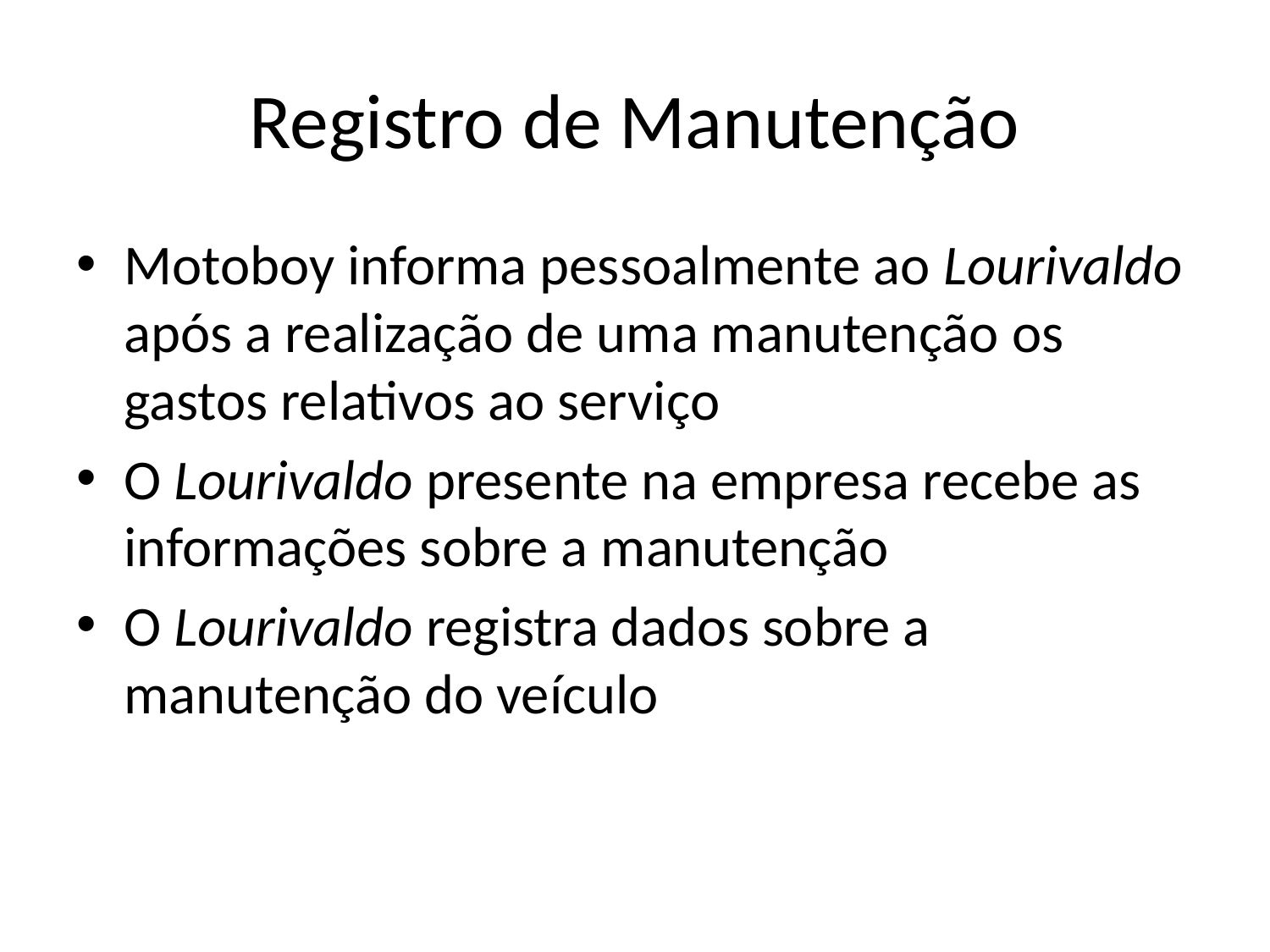

# Registro de Manutenção
Motoboy informa pessoalmente ao Lourivaldo após a realização de uma manutenção os gastos relativos ao serviço
O Lourivaldo presente na empresa recebe as informações sobre a manutenção
O Lourivaldo registra dados sobre a manutenção do veículo